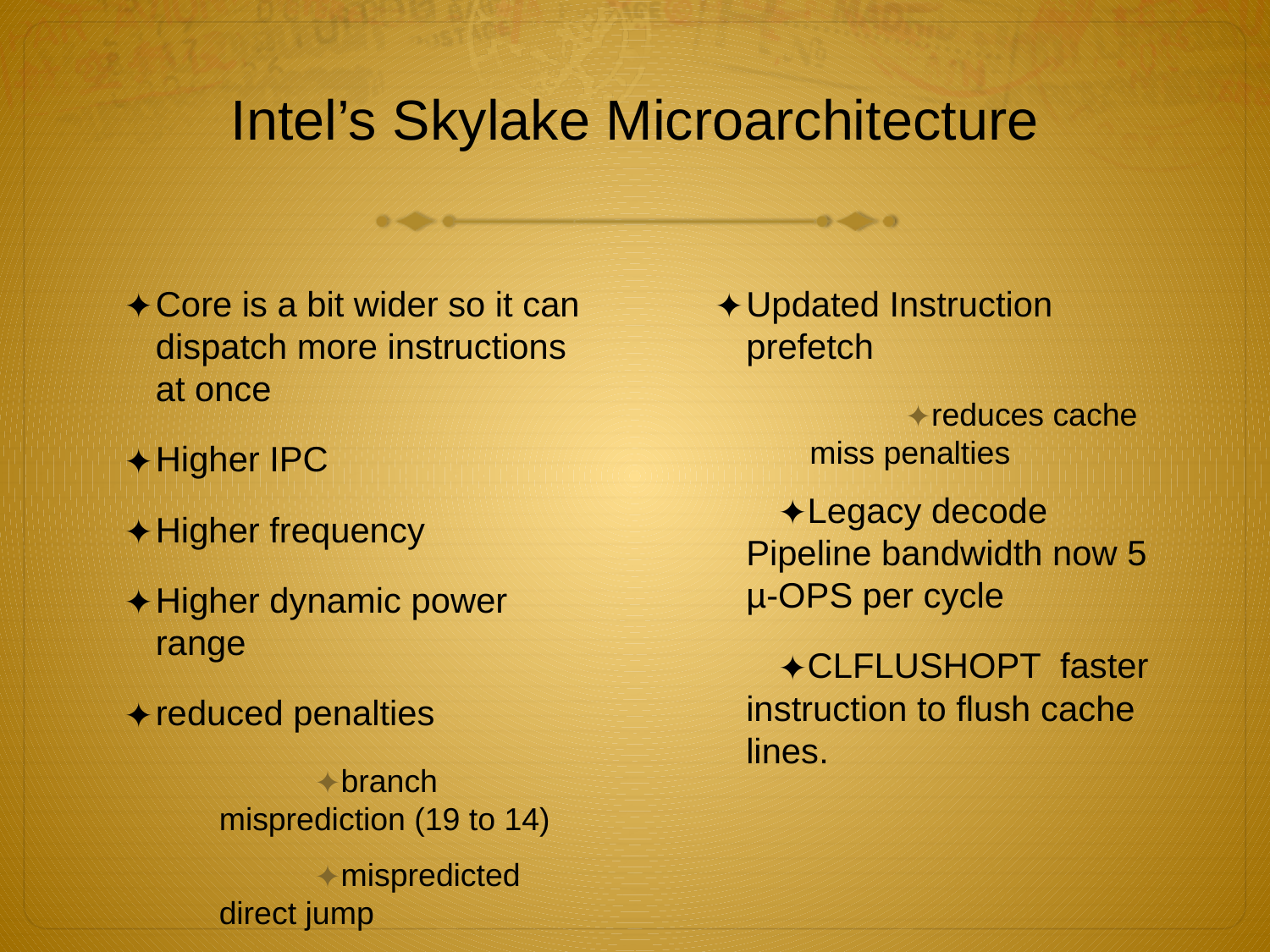

# Intel’s Skylake Microarchitecture
Core is a bit wider so it can dispatch more instructions at once
Higher IPC
Higher frequency
Higher dynamic power range
reduced penalties
branch misprediction (19 to 14)
mispredicted direct jump

Updated Instruction prefetch
reduces cache miss penalties
Legacy decode Pipeline bandwidth now 5 µ-OPS per cycle
CLFLUSHOPT  faster instruction to flush cache lines.